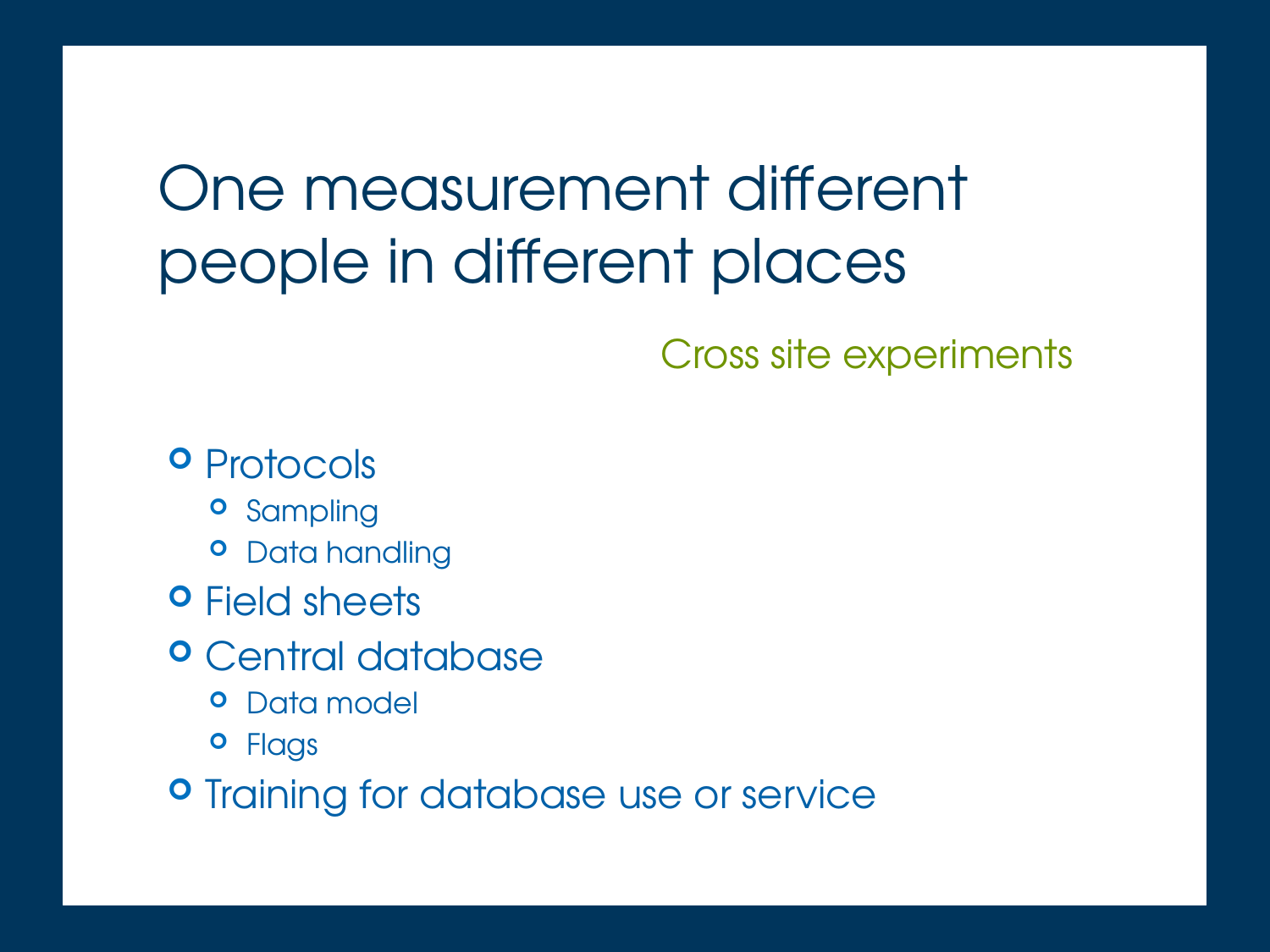

# One measurement different people in different places
Cross site experiments

Protocols
Sampling
Data handling
Field sheets
Central database
Data model
Flags
Training for database use or service